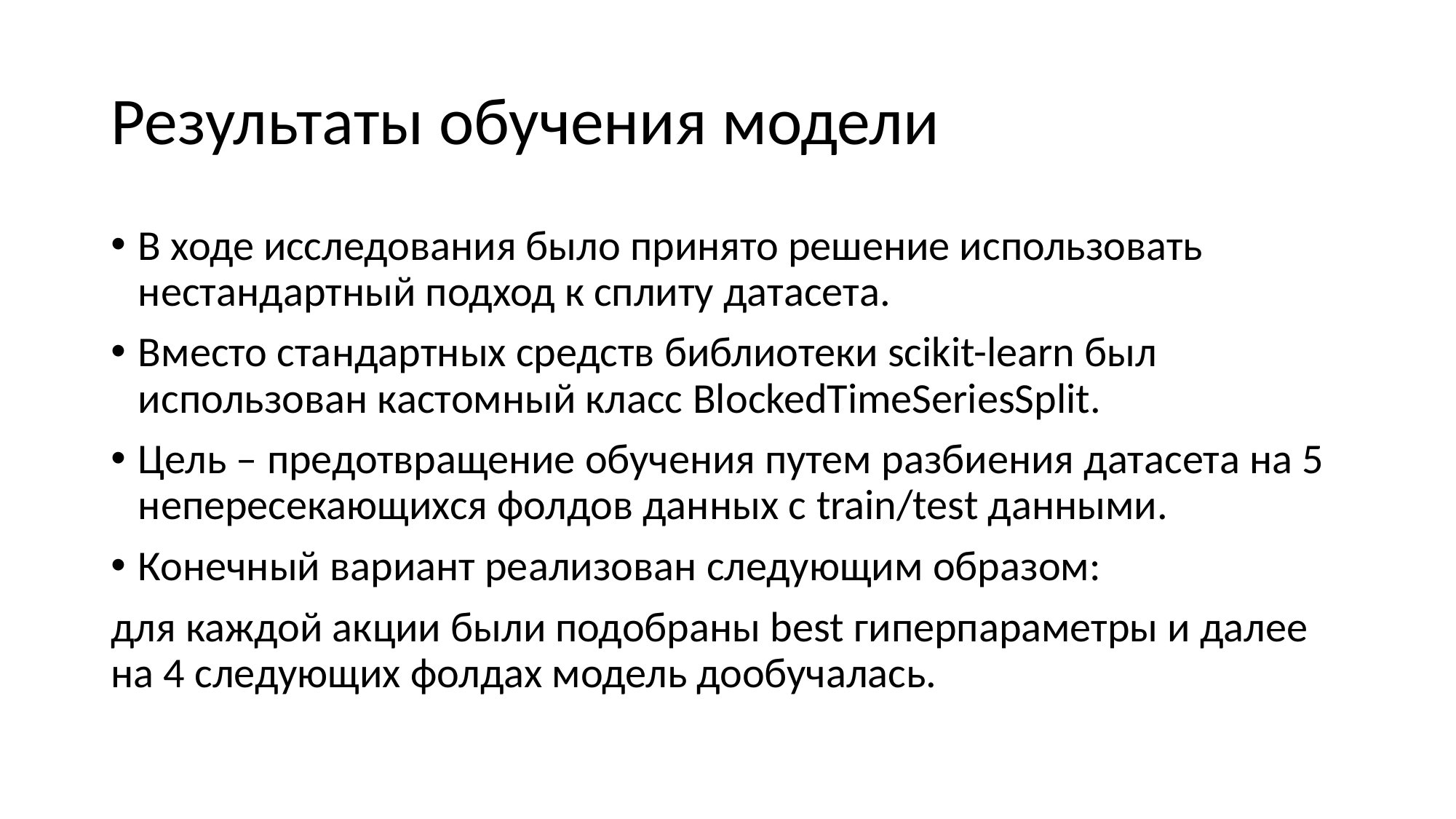

# Результаты обучения модели
В ходе исследования было принято решение использовать нестандартный подход к сплиту датасета.
Вместо стандартных средств библиотеки scikit-learn был использован кастомный класс BlockedTimeSeriesSplit.
Цель – предотвращение обучения путем разбиения датасета на 5 непересекающихся фолдов данных с train/test данными.
Конечный вариант реализован следующим образом:
для каждой акции были подобраны best гиперпараметры и далее на 4 следующих фолдах модель дообучалась.